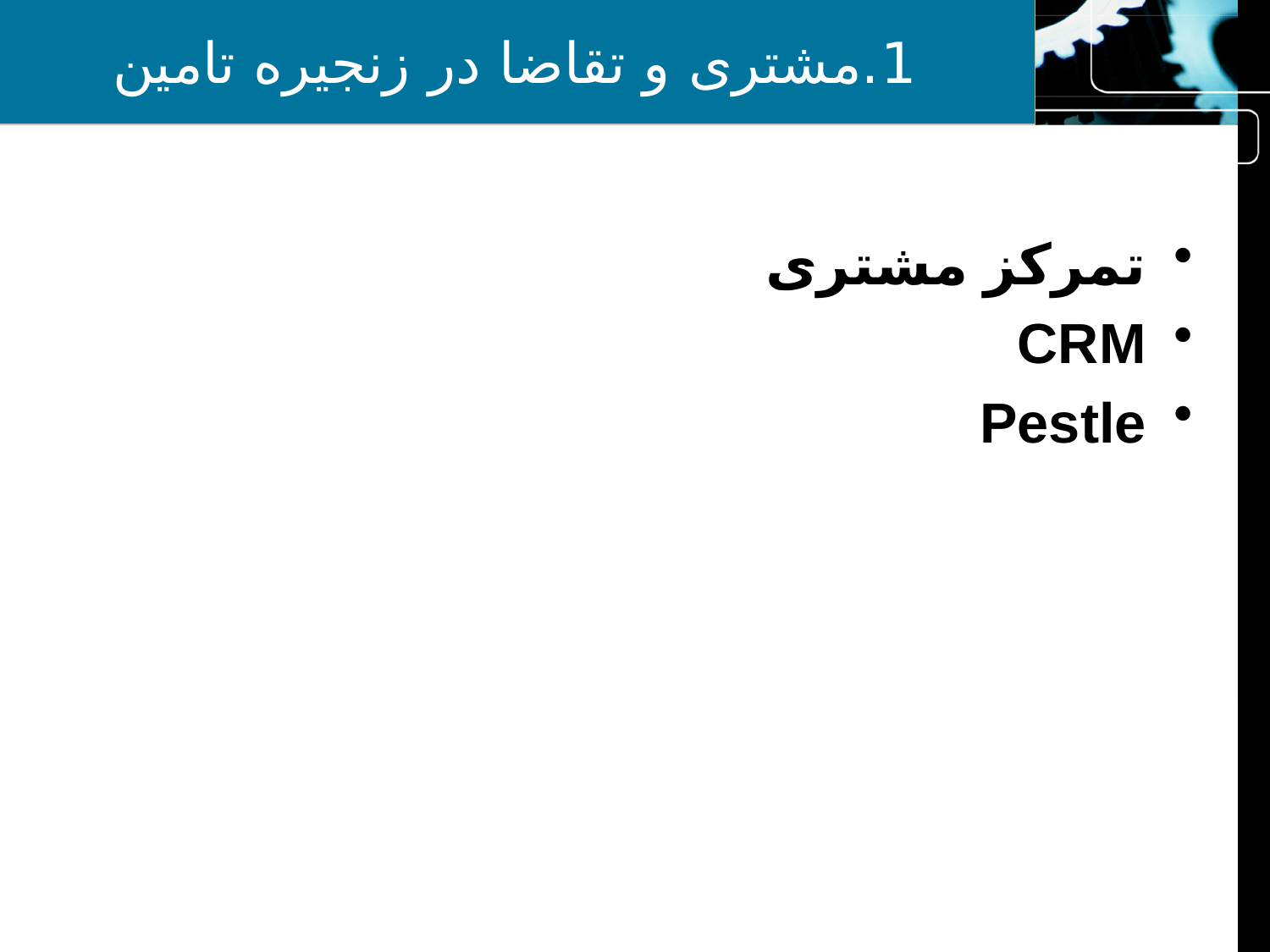

# 1.مشتری و تقاضا در زنجیره تامین
تمرکز مشتری
CRM
Pestle